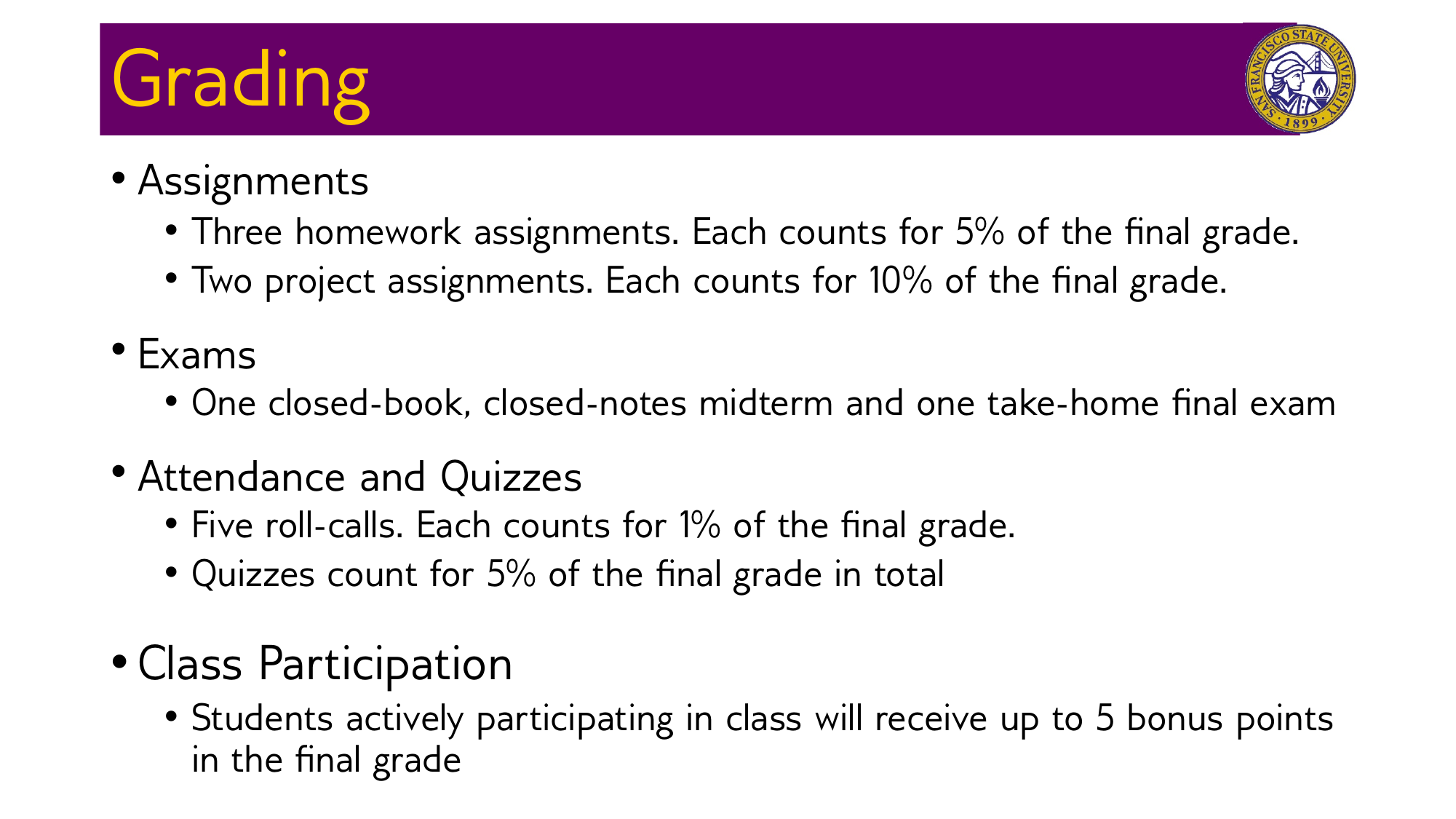

# Grading
Assignments
Three homework assignments. Each counts for 5% of the final grade.
Two project assignments. Each counts for 10% of the final grade.

Exams
One closed-book, closed-notes midterm and one take-home final exam

Attendance and Quizzes
Five roll-calls. Each counts for 1% of the final grade.
Quizzes count for 5% of the final grade in total

Class Participation
Students actively participating in class will receive up to 5 bonus points in the final grade